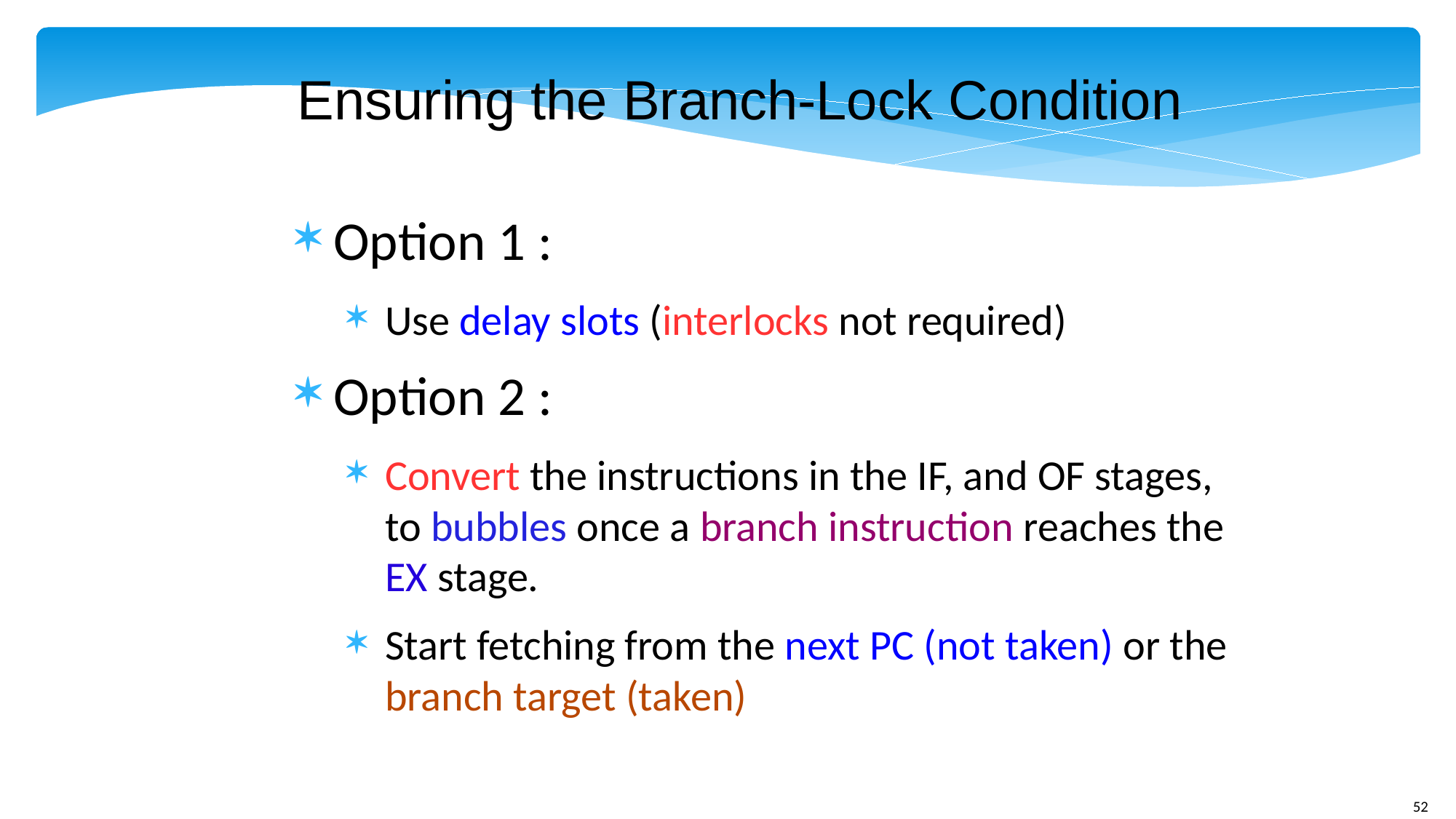

Ensuring the Branch-Lock Condition
Option 1 :
Use delay slots (interlocks not required)
Option 2 :
Convert the instructions in the IF, and OF stages, to bubbles once a branch instruction reaches the EX stage.
Start fetching from the next PC (not taken) or the branch target (taken)